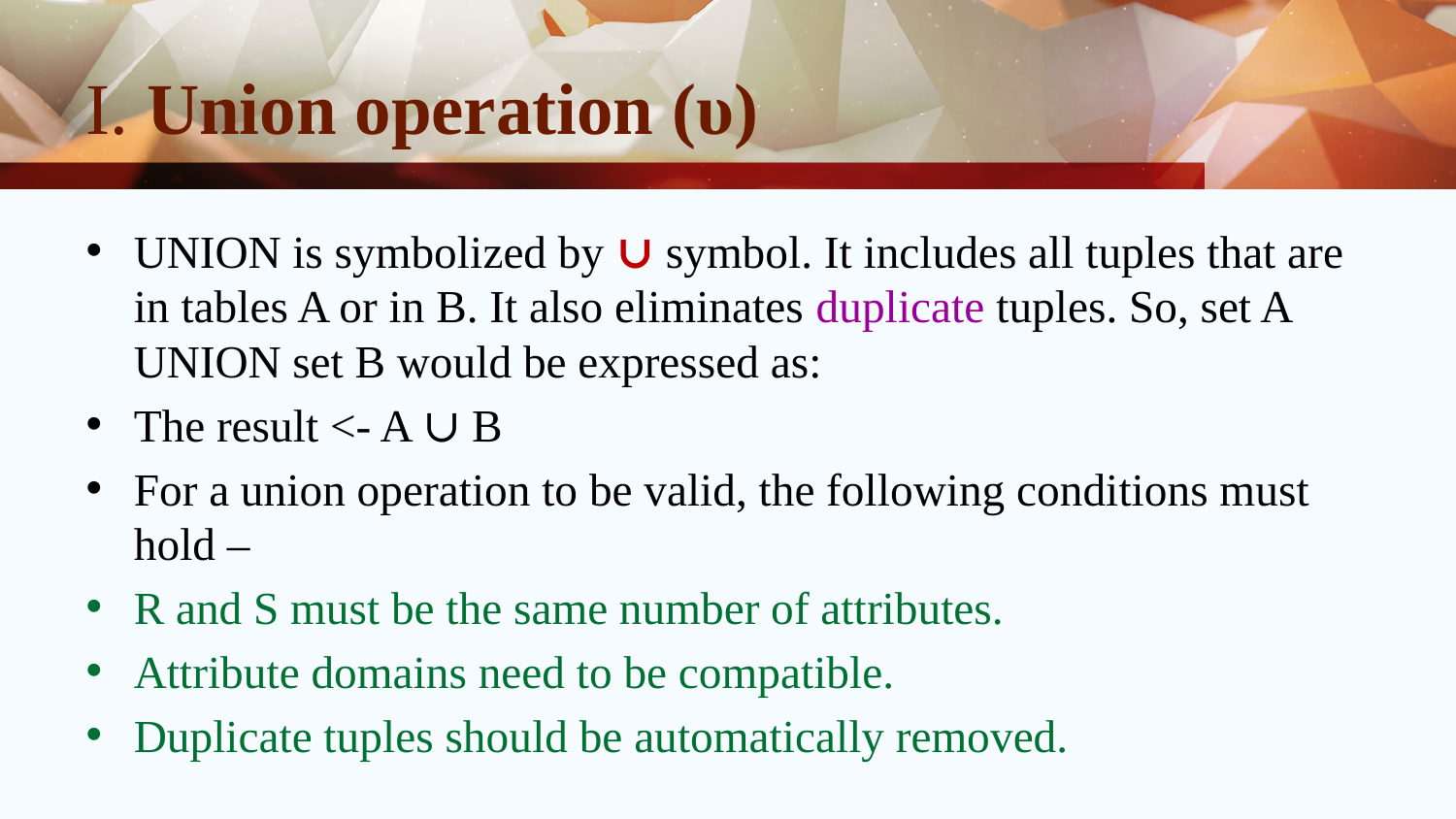

# I. Union operation (υ)
UNION is symbolized by ∪ symbol. It includes all tuples that are in tables A or in B. It also eliminates duplicate tuples. So, set A UNION set B would be expressed as:
The result <- A ∪ B
For a union operation to be valid, the following conditions must hold –
R and S must be the same number of attributes.
Attribute domains need to be compatible.
Duplicate tuples should be automatically removed.